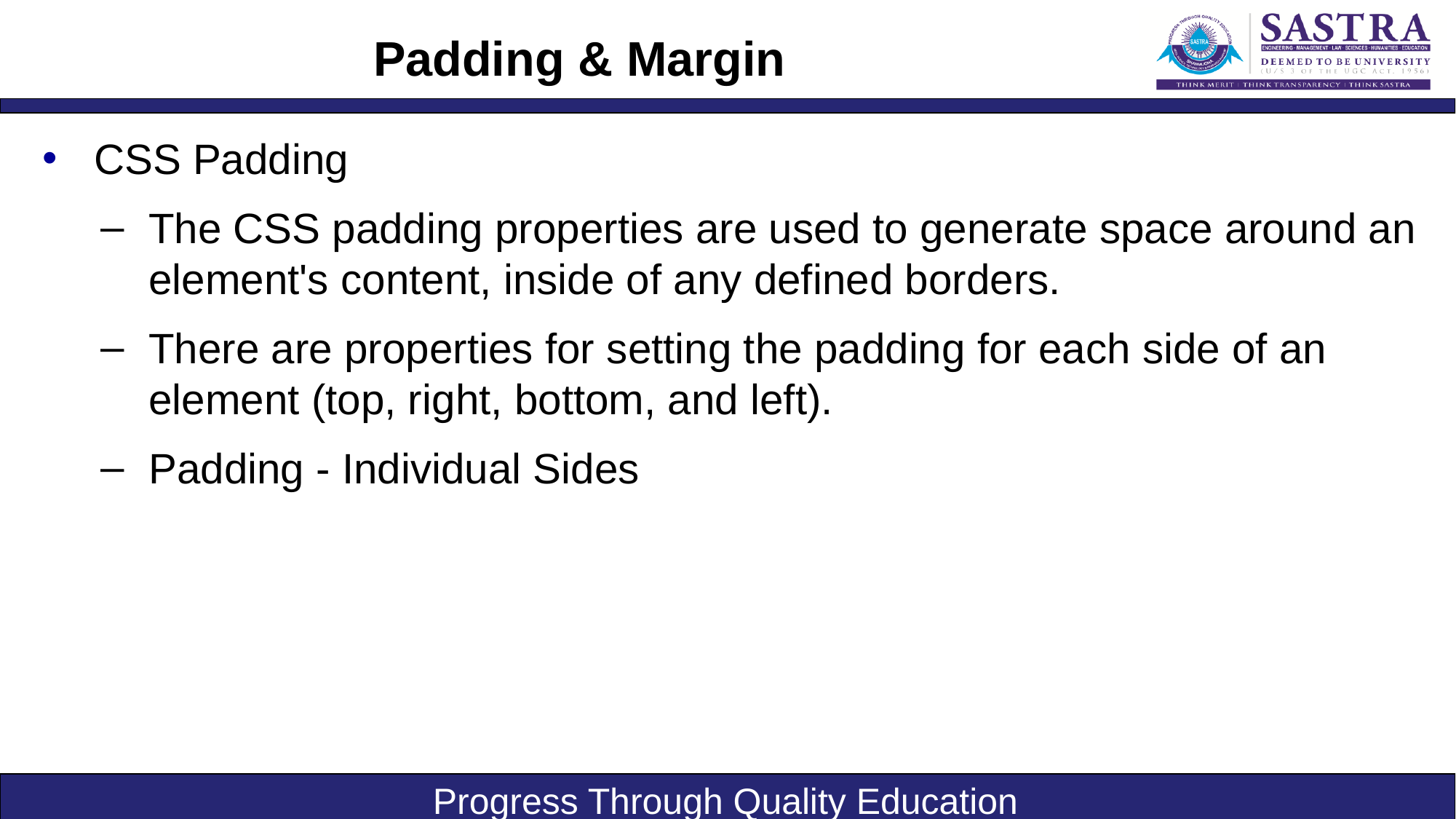

# Padding & Margin
CSS Padding
The CSS padding properties are used to generate space around an element's content, inside of any defined borders.
There are properties for setting the padding for each side of an element (top, right, bottom, and left).
Padding - Individual Sides